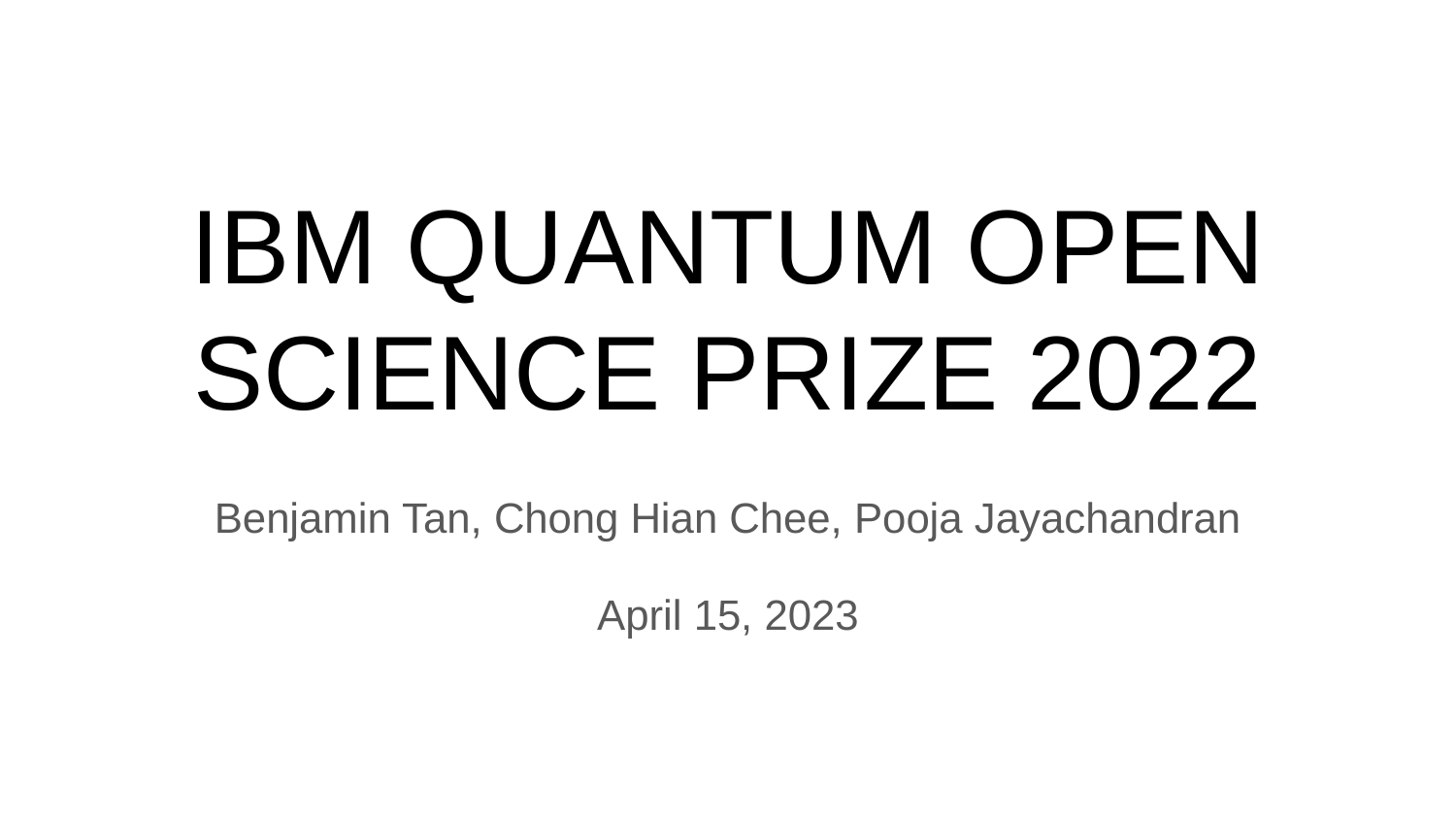

# IBM QUANTUM OPEN SCIENCE PRIZE 2022
Benjamin Tan, Chong Hian Chee, Pooja Jayachandran
April 15, 2023